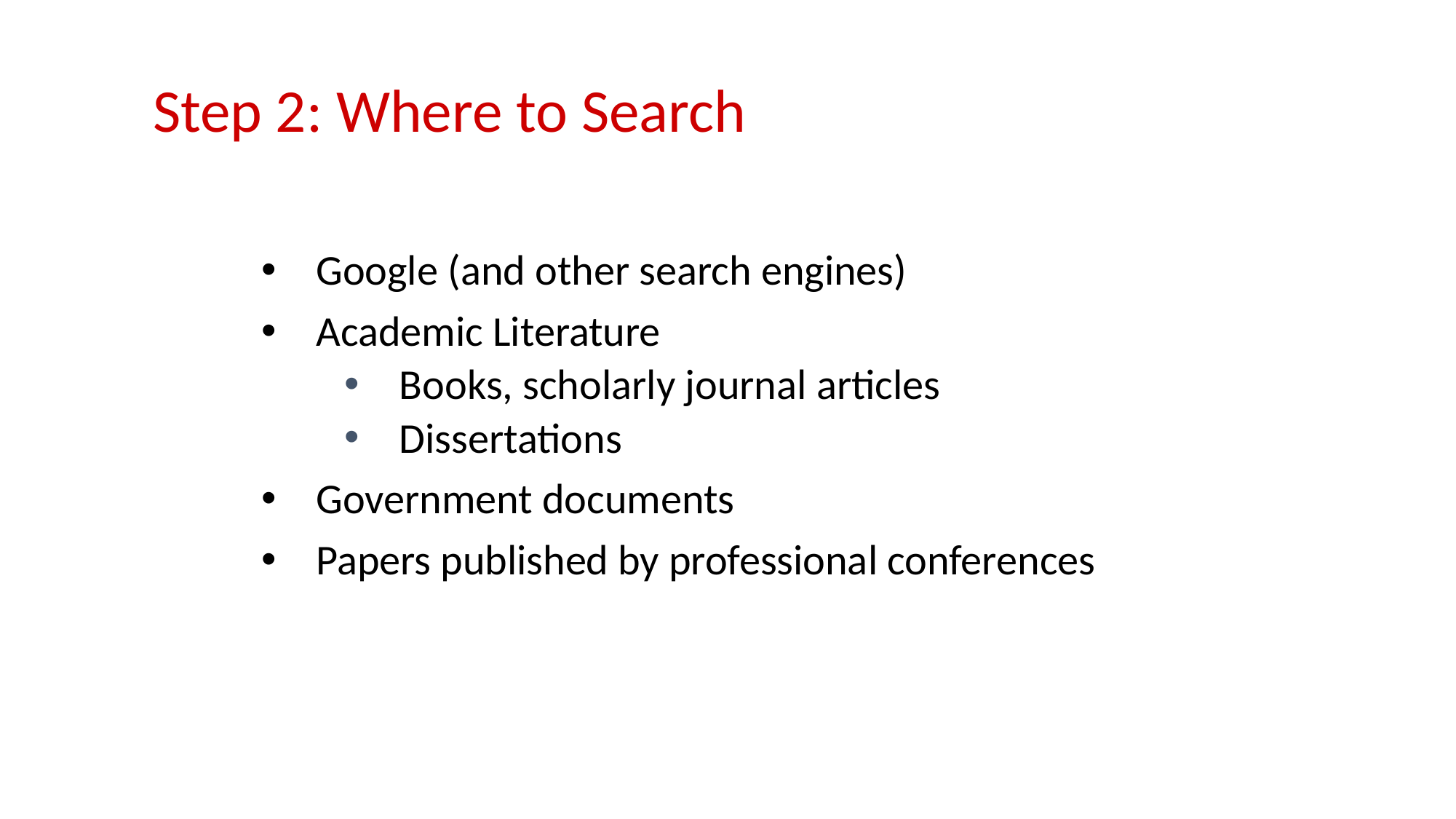

# Step 2: Where to Search

Google (and other search engines)
Academic Literature
Books, scholarly journal articles
Dissertations
Government documents
Papers published by professional conferences